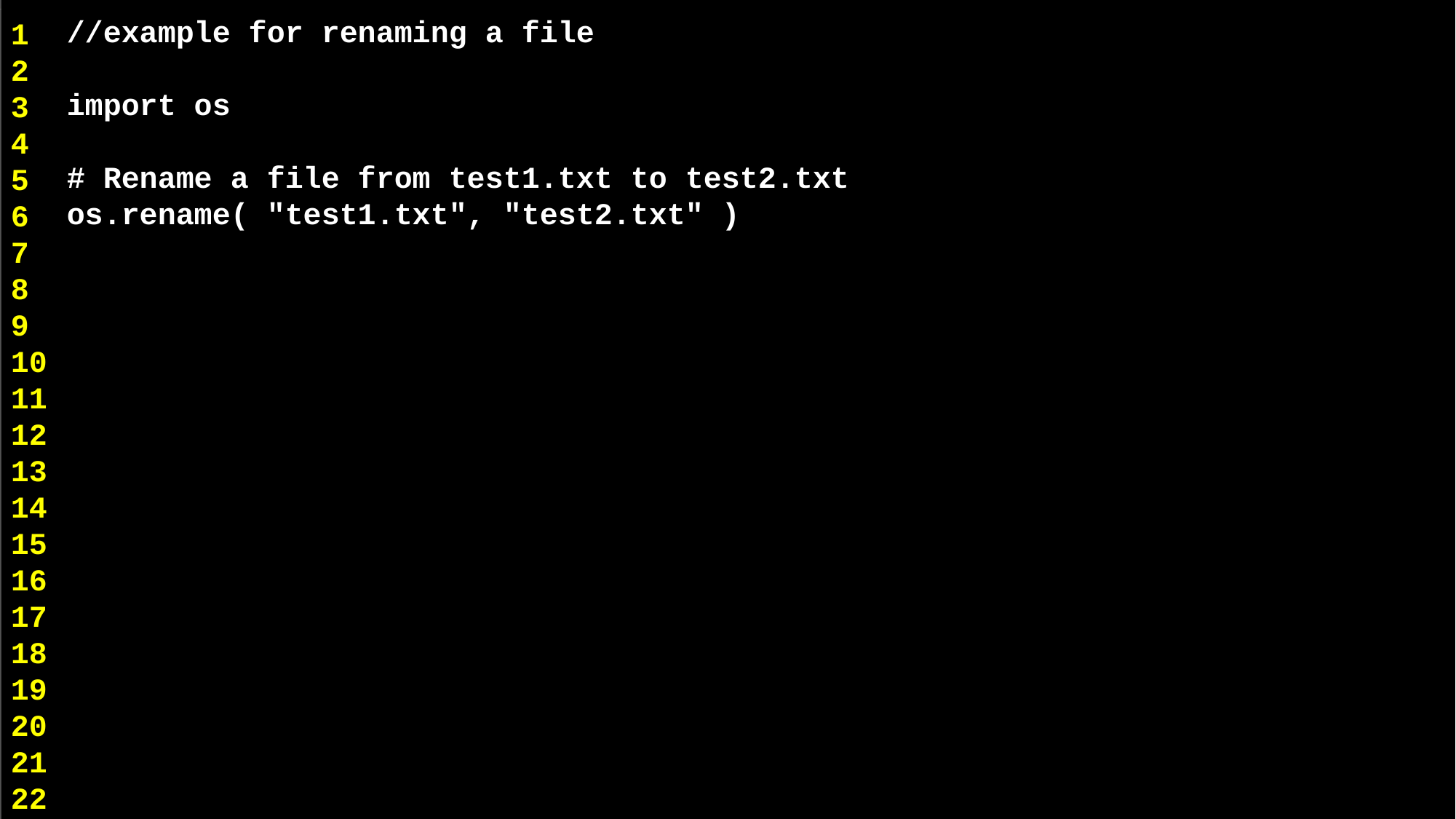

//example for renaming a file

import os

# Rename a file from test1.txt to test2.txt
os.rename( "test1.txt", "test2.txt" )

1
2
3
4
5
6
7
8
9
10
11
12
13
14
15
16
17
18
19
20
21
22